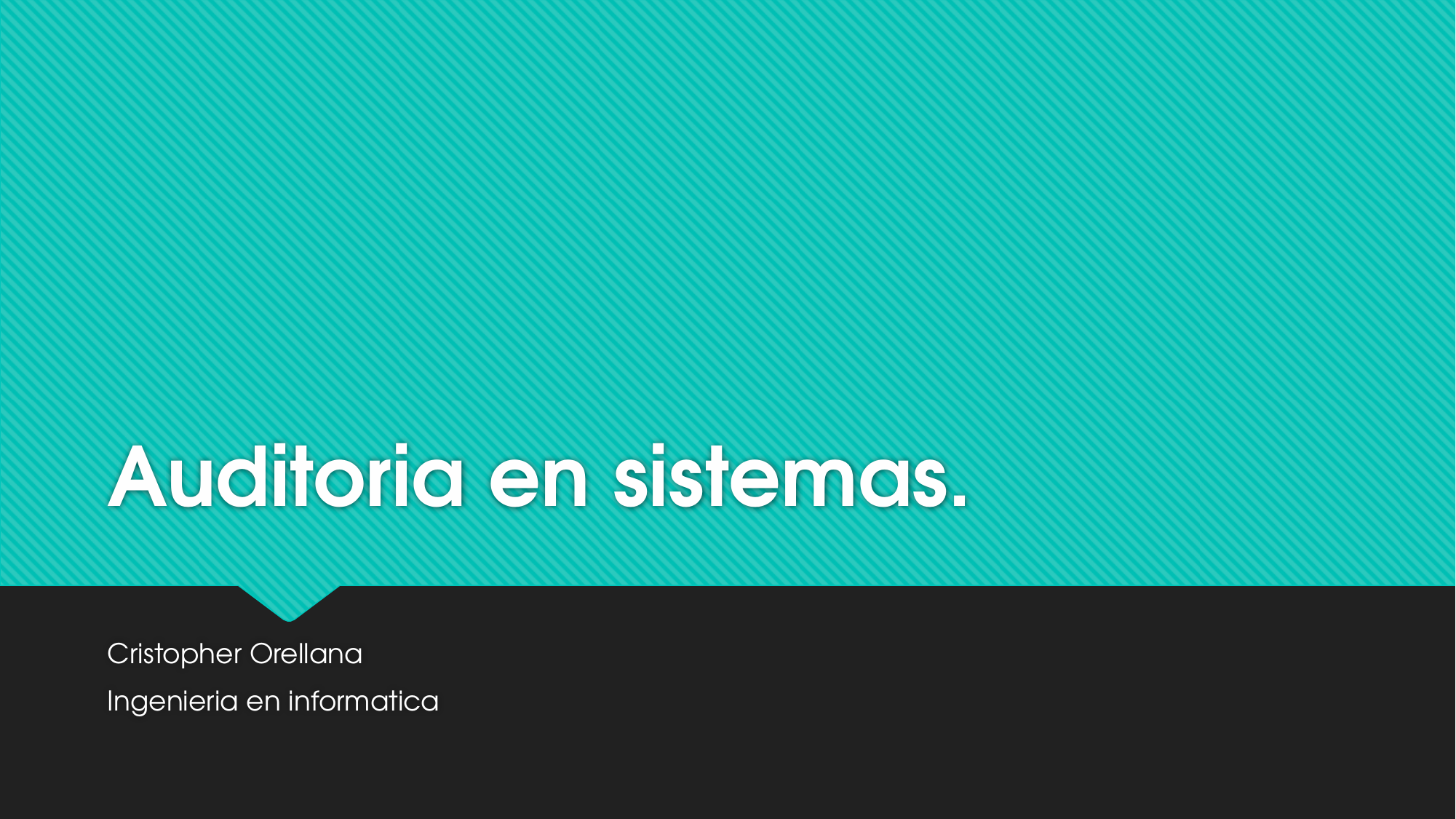

# Auditoria en sistemas.
Cristopher Orellana
Ingenieria en informatica